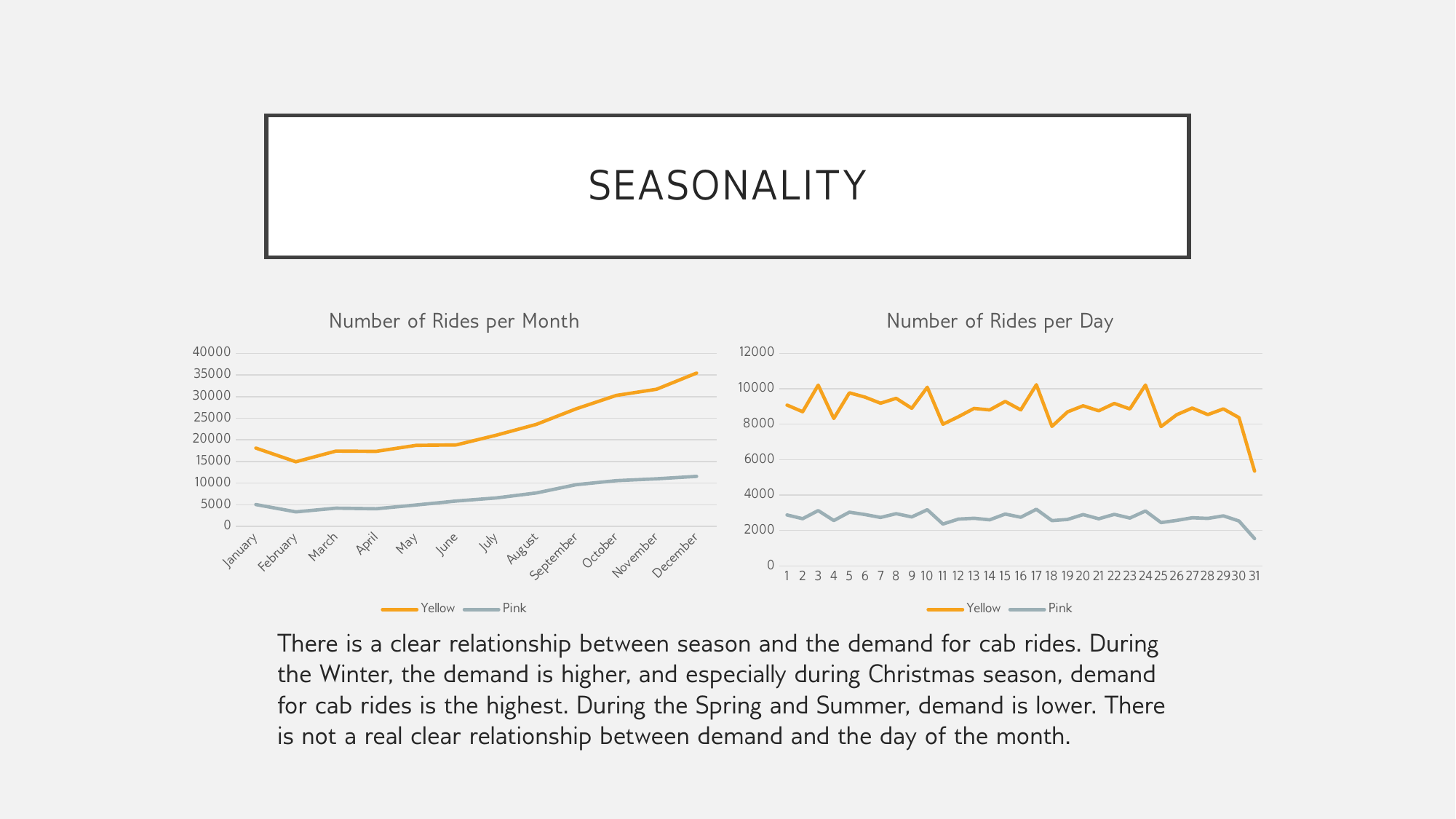

# Seasonality

### Chart: Number of Rides per Month

| Category | Yellow | Pink |
|---|---|---|
| January | 18117.0 | 5057.0 |
| February | 14932.0 | 3375.0 |
| March | 17423.0 | 4223.0 |
| April | 17351.0 | 4083.0 |
| May | 18741.0 | 4960.0 |
| June | 18836.0 | 5877.0 |
| July | 21086.0 | 6590.0 |
| August | 23584.0 | 7739.0 |
| September | 27201.0 | 9658.0 |
| October | 30276.0 | 10576.0 |
| November | 31695.0 | 11005.0 |
| December | 35439.0 | 11568.0 |

### Chart: Number of Rides per Day

| Category | Yellow | Pink |
|---|---|---|
| 1 | 9079.0 | 2875.0 |
| 2 | 8702.0 | 2664.0 |
| 3 | 10203.0 | 3124.0 |
| 4 | 8322.0 | 2560.0 |
| 5 | 9770.0 | 3033.0 |
| 6 | 9528.0 | 2900.0 |
| 7 | 9183.0 | 2735.0 |
| 8 | 9459.0 | 2948.0 |
| 9 | 8896.0 | 2763.0 |
| 10 | 10083.0 | 3172.0 |
| 11 | 7996.0 | 2365.0 |
| 12 | 8424.0 | 2643.0 |
| 13 | 8888.0 | 2688.0 |
| 14 | 8803.0 | 2602.0 |
| 15 | 9284.0 | 2927.0 |
| 16 | 8806.0 | 2746.0 |
| 17 | 10225.0 | 3196.0 |
| 18 | 7875.0 | 2556.0 |
| 19 | 8694.0 | 2624.0 |
| 20 | 9037.0 | 2898.0 |
| 21 | 8755.0 | 2661.0 |
| 22 | 9171.0 | 2910.0 |
| 23 | 8859.0 | 2702.0 |
| 24 | 10209.0 | 3102.0 |
| 25 | 7865.0 | 2447.0 |
| 26 | 8532.0 | 2567.0 |
| 27 | 8911.0 | 2719.0 |
| 28 | 8539.0 | 2681.0 |
| 29 | 8863.0 | 2825.0 |
| 30 | 8371.0 | 2537.0 |
| 31 | 5349.0 | 1541.0 |
There is a clear relationship between season and the demand for cab rides. During the Winter, the demand is higher, and especially during Christmas season, demand for cab rides is the highest. During the Spring and Summer, demand is lower. There is not a real clear relationship between demand and the day of the month.